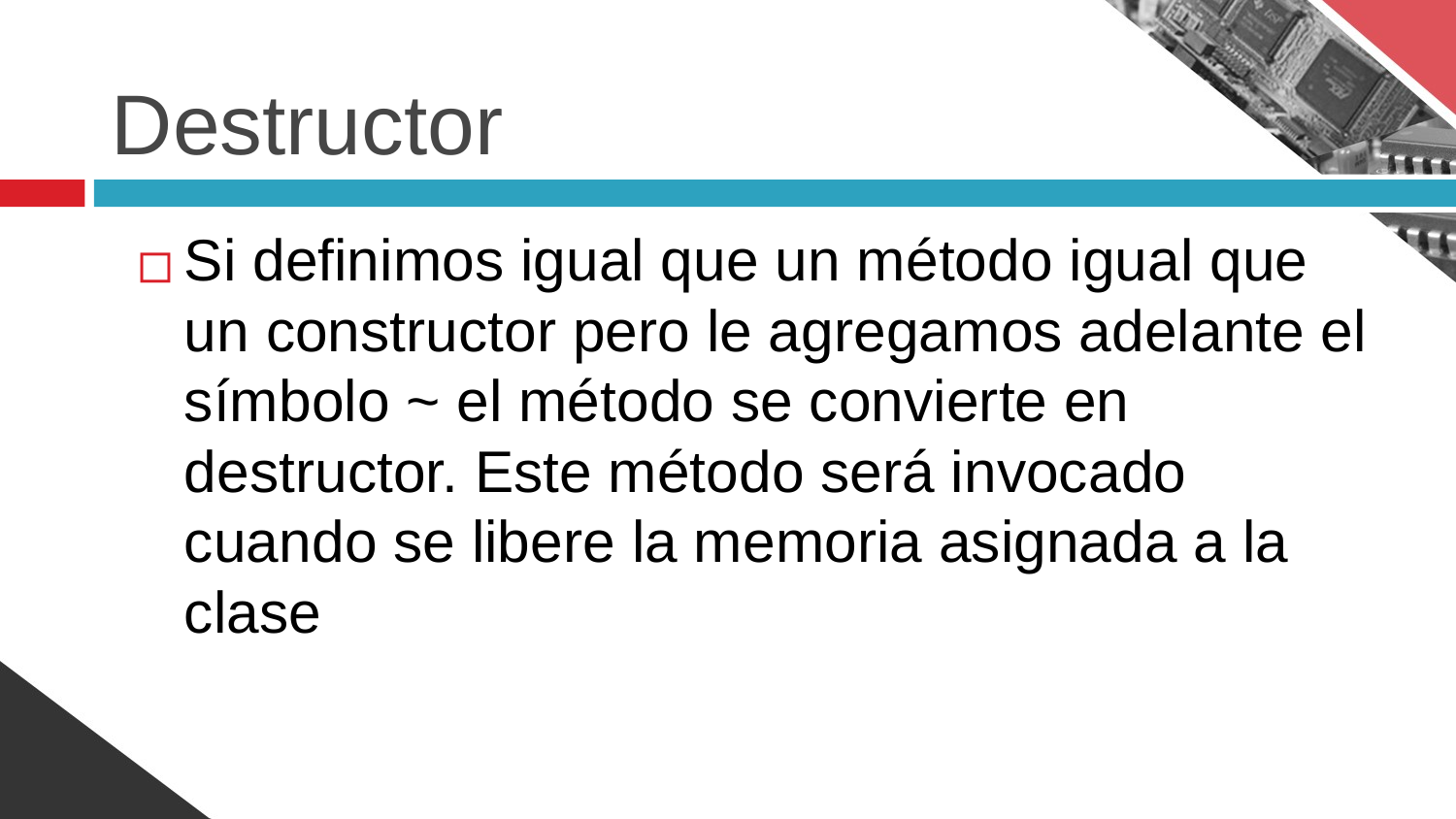

# Destructor
Si definimos igual que un método igual que un constructor pero le agregamos adelante el símbolo ~ el método se convierte en destructor. Este método será invocado cuando se libere la memoria asignada a la clase